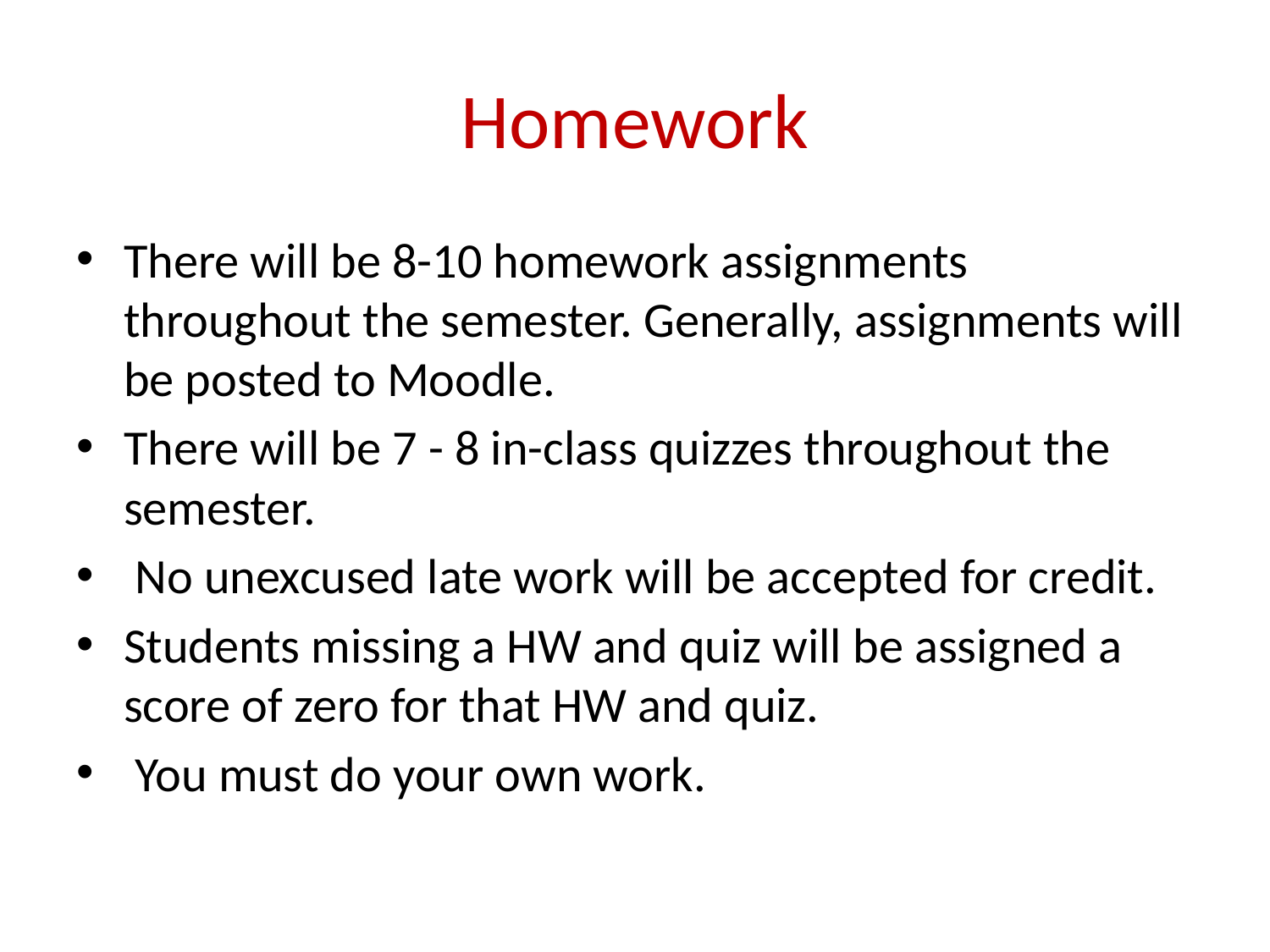

# Homework
There will be 8-10 homework assignments throughout the semester. Generally, assignments will be posted to Moodle.
There will be 7 - 8 in-class quizzes throughout the semester.
 No unexcused late work will be accepted for credit.
Students missing a HW and quiz will be assigned a score of zero for that HW and quiz.
 You must do your own work.